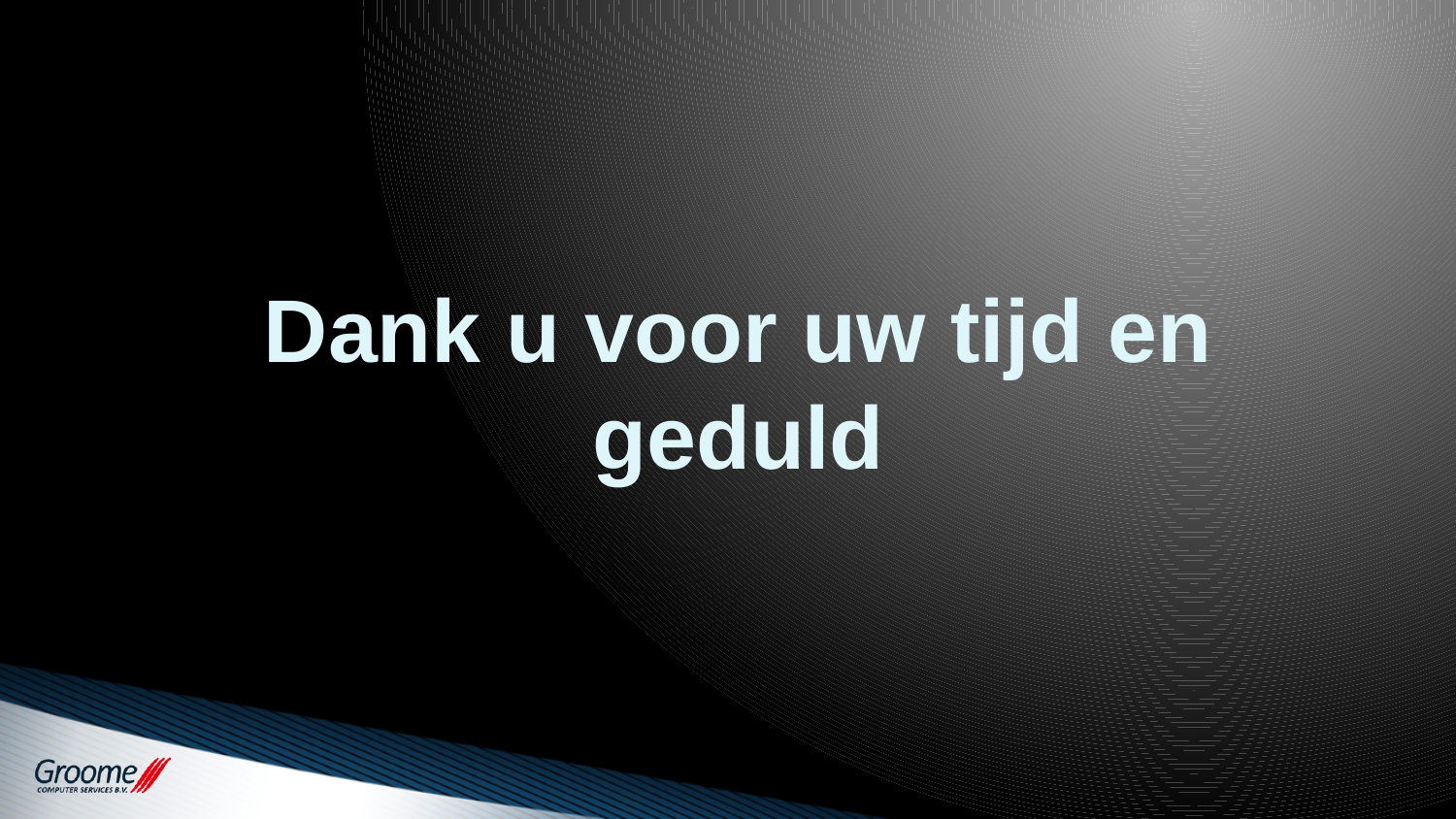

Dank u voor uw tijd en geduld